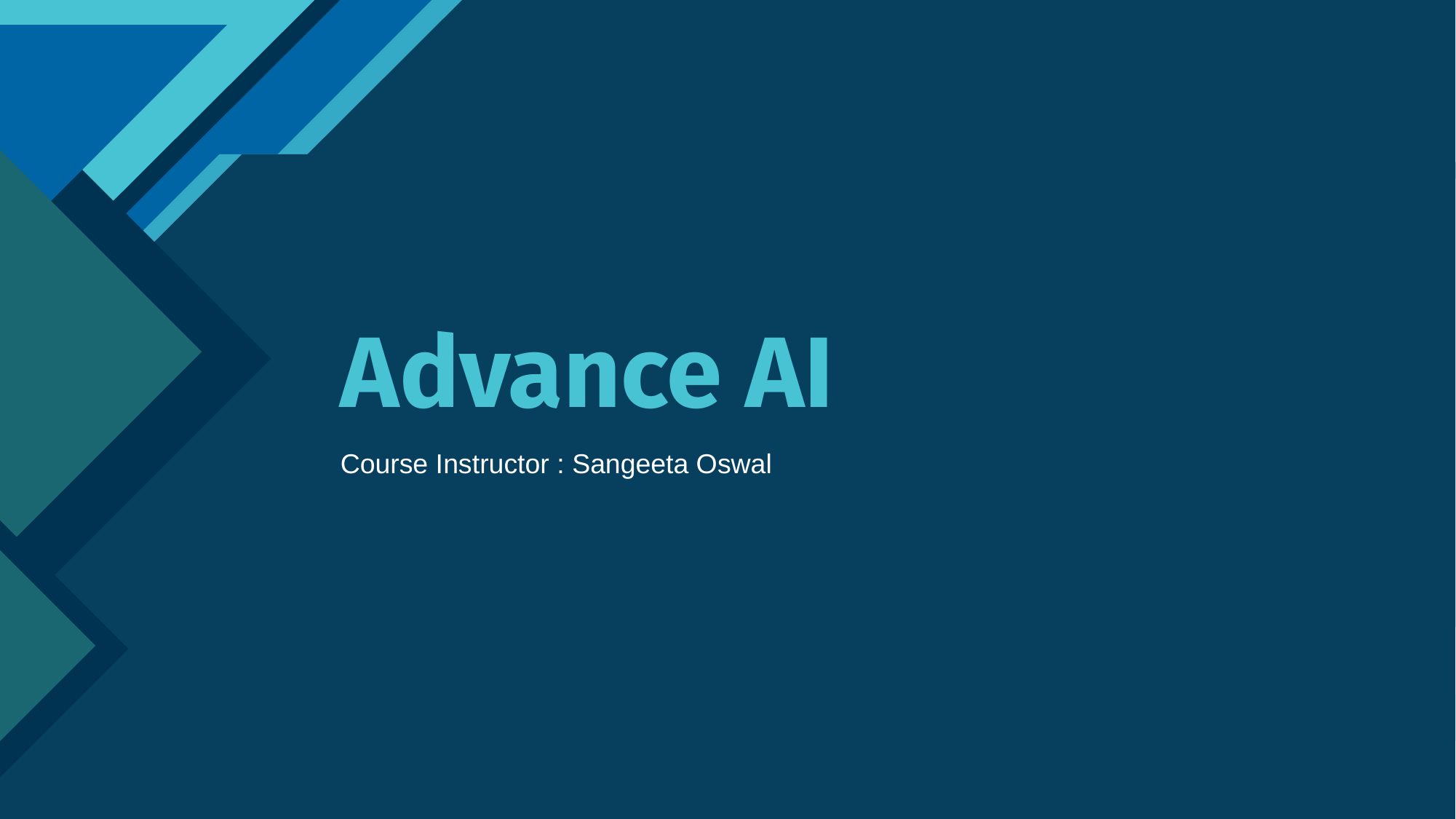

# Advance AI
Course Instructor : Sangeeta Oswal